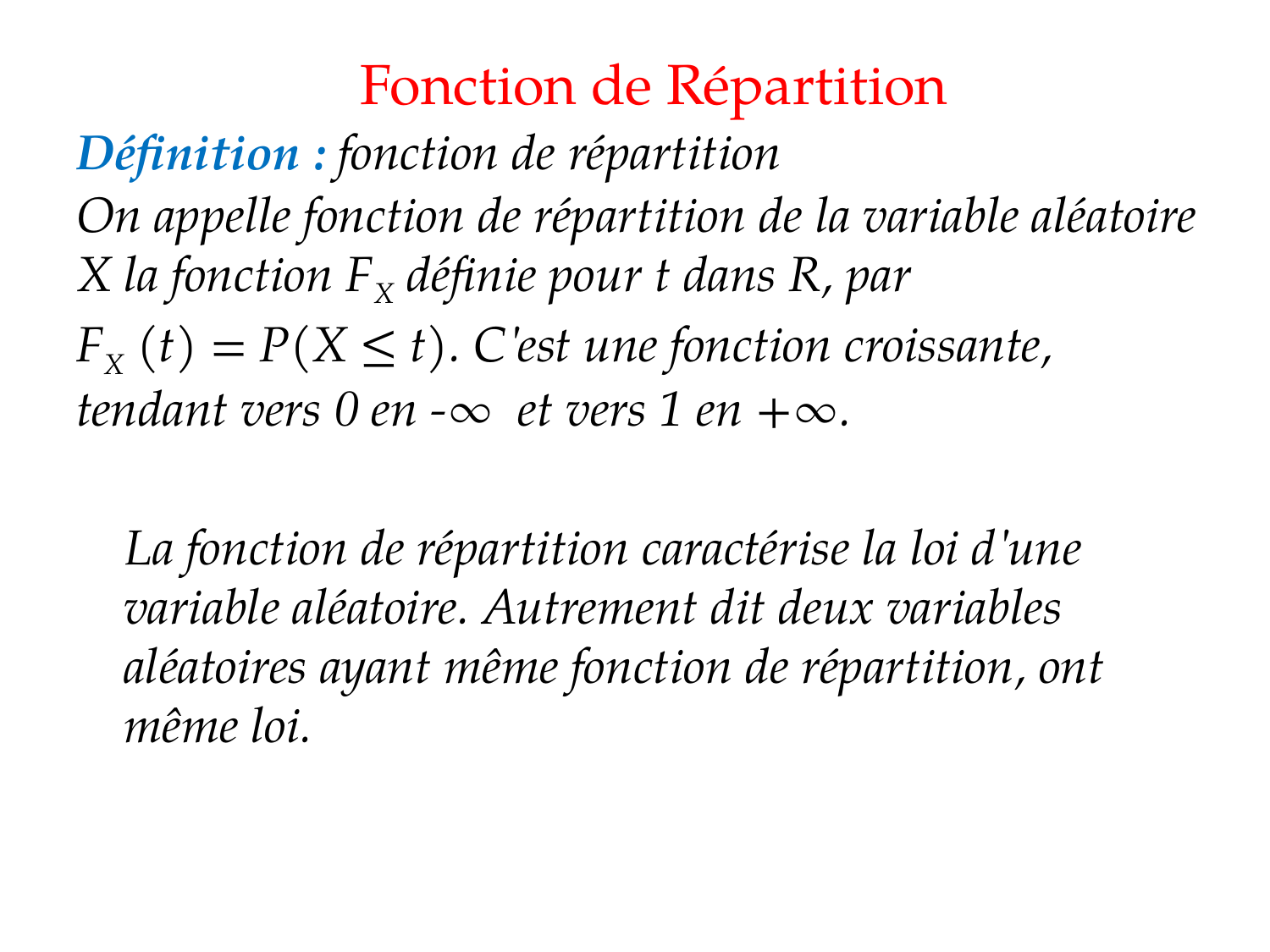

Fonction de Répartition
Définition : fonction de répartition
On appelle fonction de répartition de la variable aléatoire X la fonction FX définie pour t dans R, par
FX (t) = P(X ≤ t). C'est une fonction croissante,
tendant vers 0 en -∞  et vers 1 en +∞.

    La fonction de répartition caractérise la loi d'une variable aléatoire. Autrement dit deux variables aléatoires ayant même fonction de répartition, ont même loi.